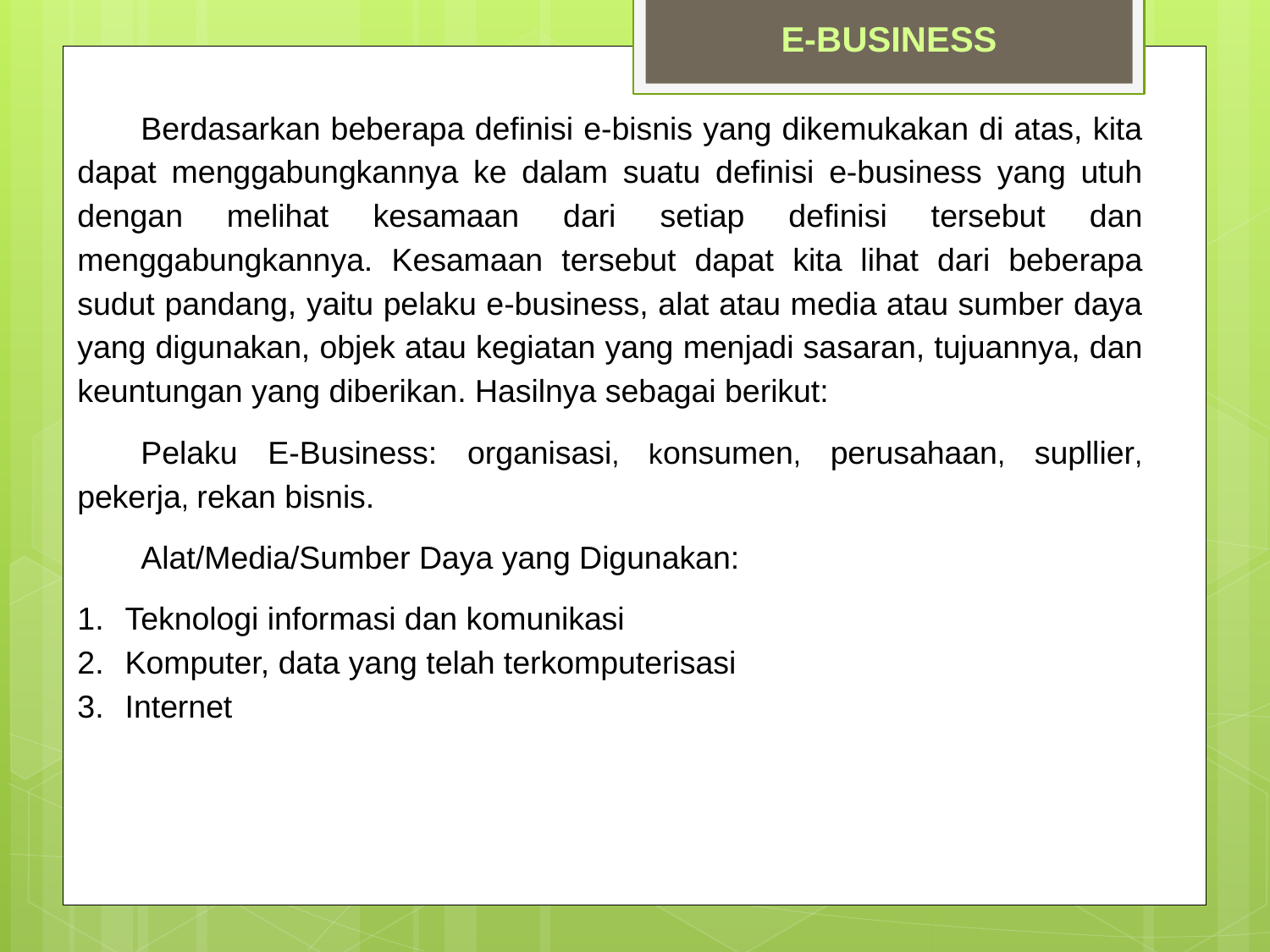

E-BUSINESS
Berdasarkan beberapa definisi e-bisnis yang dikemukakan di atas, kita dapat menggabungkannya ke dalam suatu definisi e-business yang utuh dengan melihat kesamaan dari setiap definisi tersebut dan menggabungkannya. Kesamaan tersebut dapat kita lihat dari beberapa sudut pandang, yaitu pelaku e-business, alat atau media atau sumber daya yang digunakan, objek atau kegiatan yang menjadi sasaran, tujuannya, dan keuntungan yang diberikan. Hasilnya sebagai berikut:
Pelaku E-Business: organisasi, konsumen, perusahaan, supllier, pekerja, rekan bisnis.
Alat/Media/Sumber Daya yang Digunakan:
Teknologi informasi dan komunikasi
Komputer, data yang telah terkomputerisasi
Internet